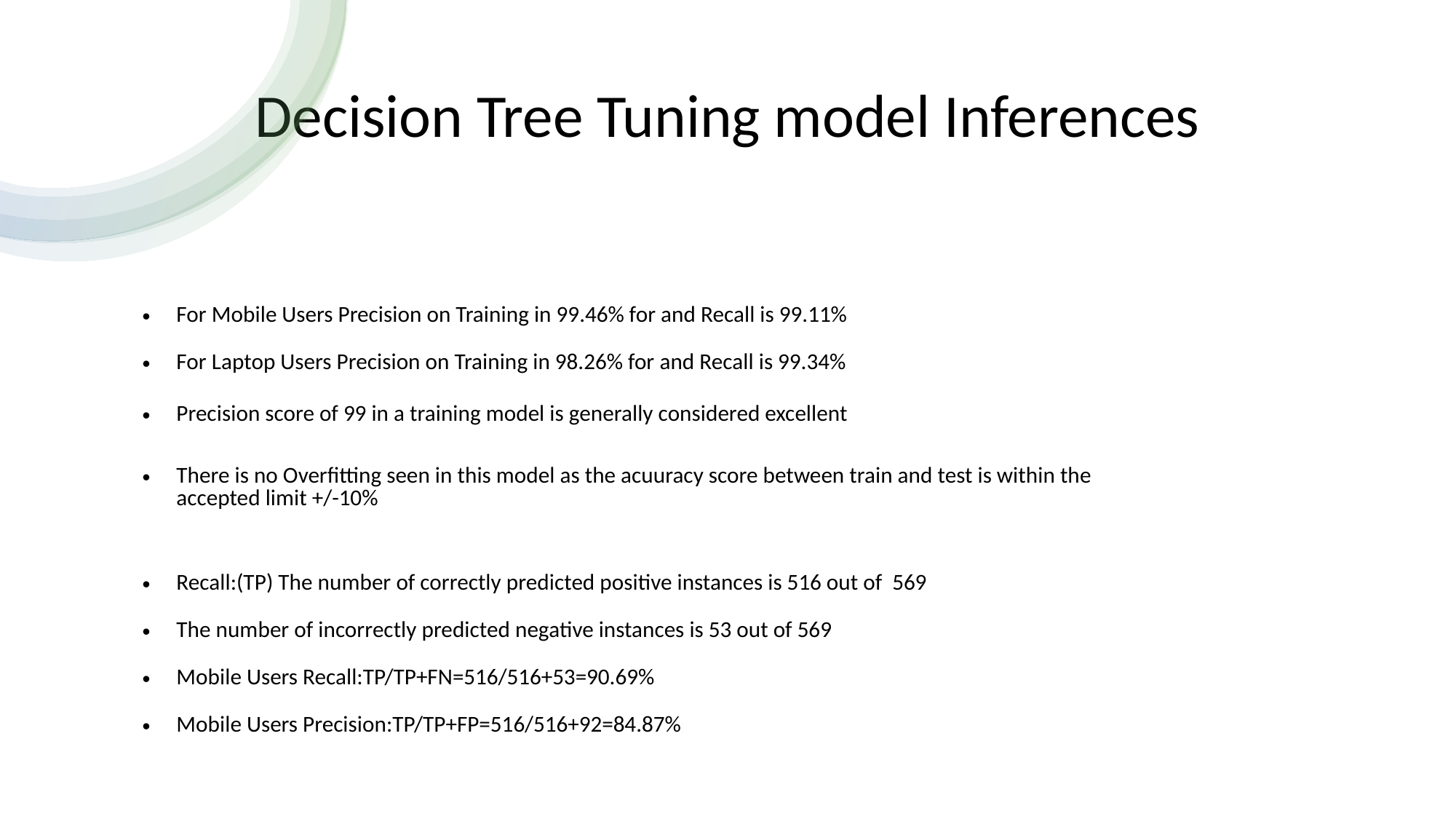

# Decision Tree Tuning model Inferences
|  |
| --- |
| For Mobile Users Precision on Training in 99.46% for and Recall is 99.11% |
| For Laptop Users Precision on Training in 98.26% for and Recall is 99.34% |
| Precision score of 99 in a training model is generally considered excellent |
| There is no Overfitting seen in this model as the acuuracy score between train and test is within the accepted limit +/-10% |
| Recall:(TP) The number of correctly predicted positive instances is 516 out of 569 |
| The number of incorrectly predicted negative instances is 53 out of 569 |
| Mobile Users Recall:TP/TP+FN=516/516+53=90.69% |
| Mobile Users Precision:TP/TP+FP=516/516+92=84.87% |